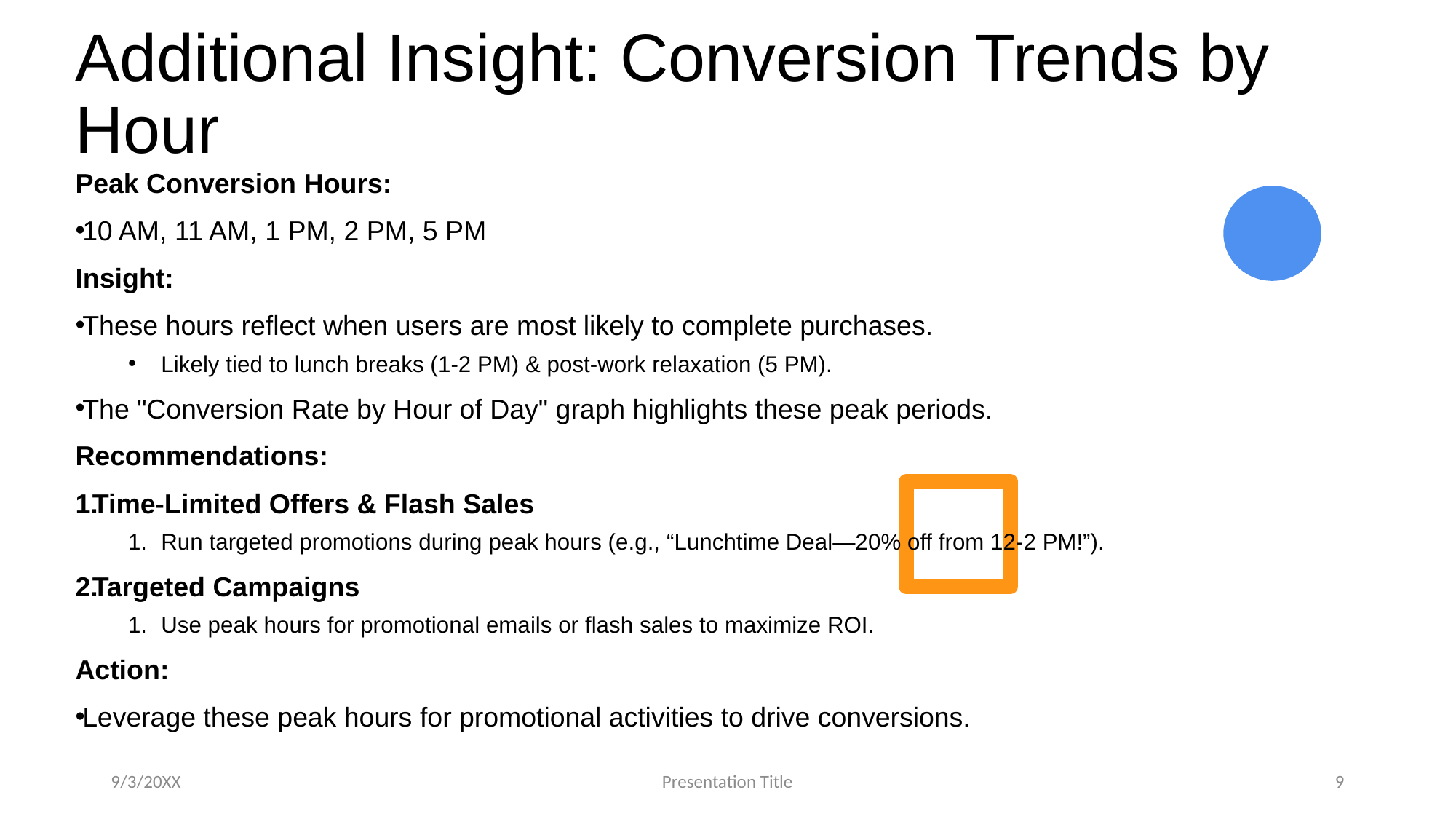

# Additional Insight: Conversion Trends by Hour
Peak Conversion Hours:
10 AM, 11 AM, 1 PM, 2 PM, 5 PM
Insight:
These hours reflect when users are most likely to complete purchases.
Likely tied to lunch breaks (1-2 PM) & post-work relaxation (5 PM).
The "Conversion Rate by Hour of Day" graph highlights these peak periods.
Recommendations:
Time-Limited Offers & Flash Sales
Run targeted promotions during peak hours (e.g., “Lunchtime Deal—20% off from 12-2 PM!”).
Targeted Campaigns
Use peak hours for promotional emails or flash sales to maximize ROI.
Action:
Leverage these peak hours for promotional activities to drive conversions.
9/3/20XX
Presentation Title
9